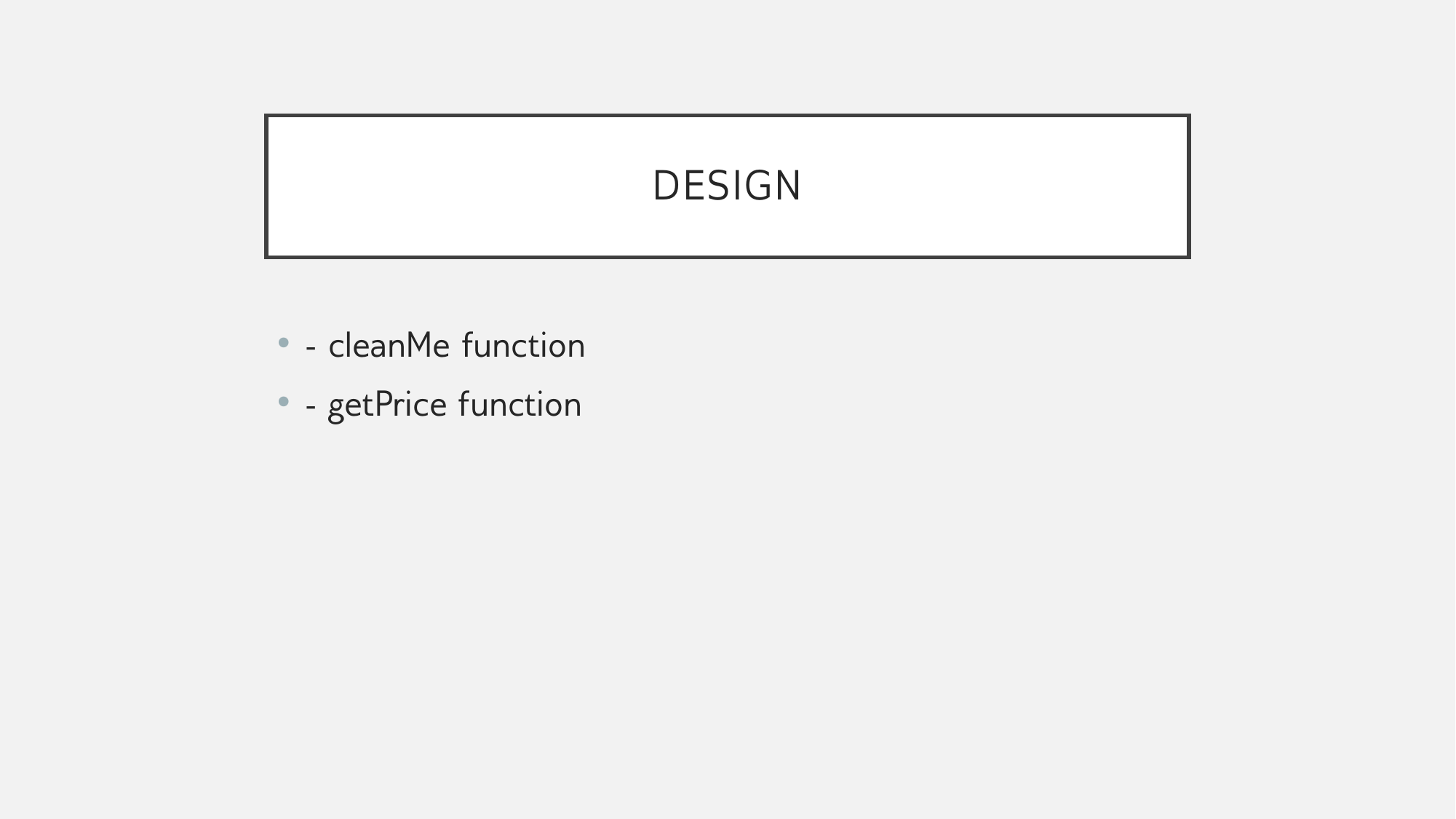

# Design
- cleanMe function
- getPrice function